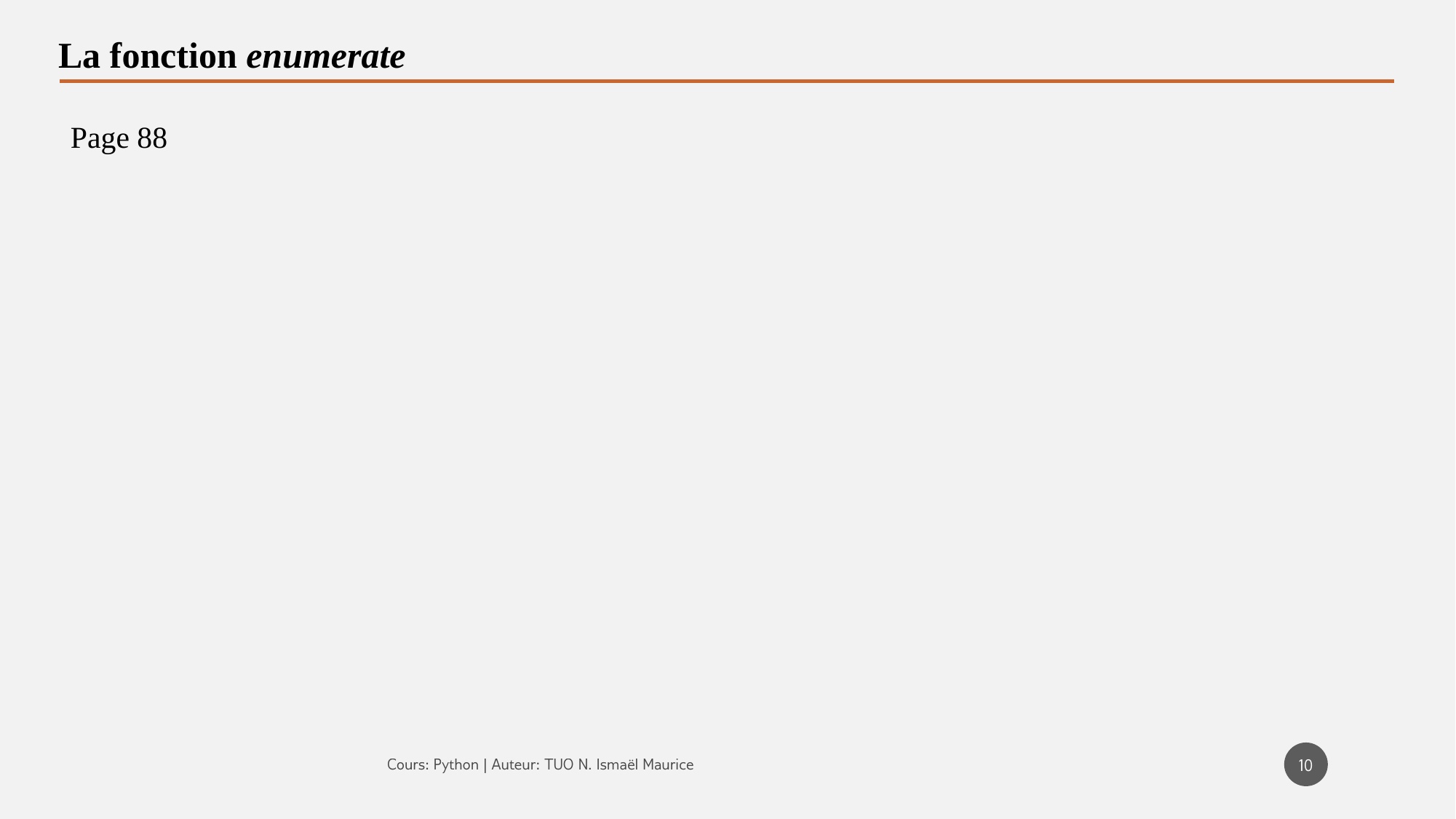

La fonction enumerate
Page 88
10
Cours: Python | Auteur: TUO N. Ismaël Maurice